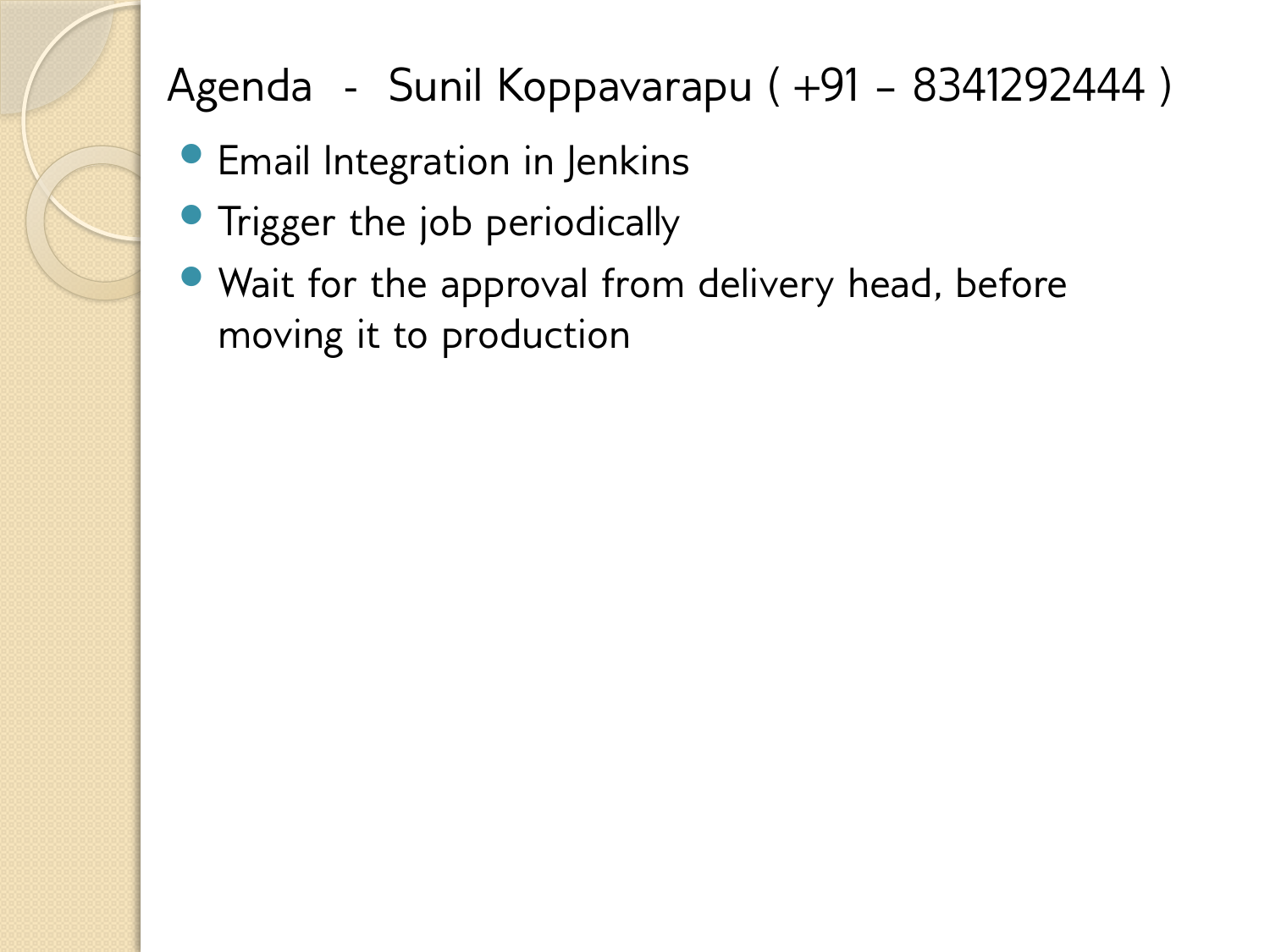

# Agenda  -  Sunil Koppavarapu ( +91 – 8341292444 )
Email Integration in Jenkins
Trigger the job periodically
Wait for the approval from delivery head, before moving it to production